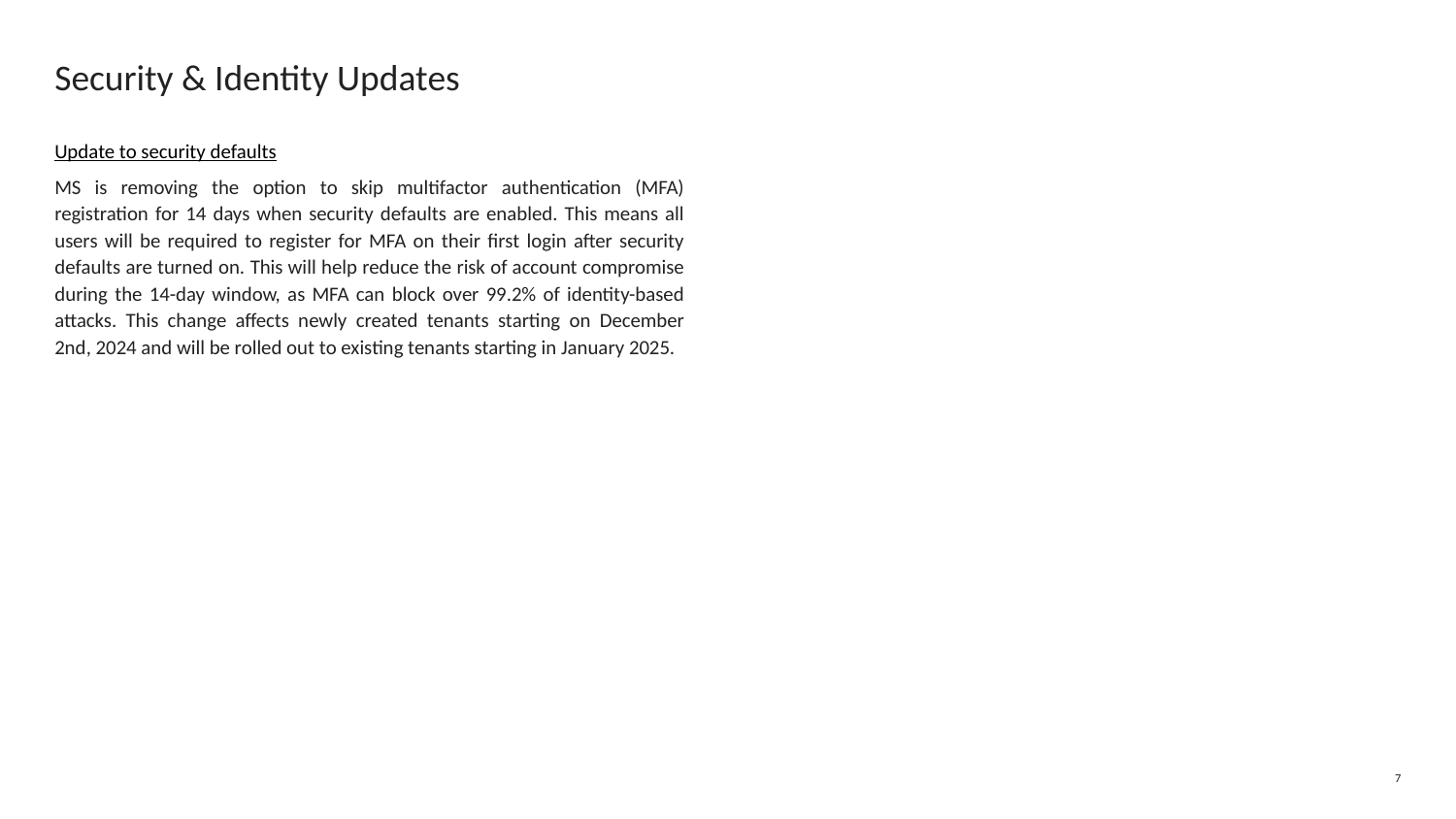

# Security & Identity Updates
Update to security defaults
MS is removing the option to skip multifactor authentication (MFA) registration for 14 days when security defaults are enabled. This means all users will be required to register for MFA on their first login after security defaults are turned on. This will help reduce the risk of account compromise during the 14-day window, as MFA can block over 99.2% of identity-based attacks. This change affects newly created tenants starting on December 2nd, 2024 and will be rolled out to existing tenants starting in January 2025.